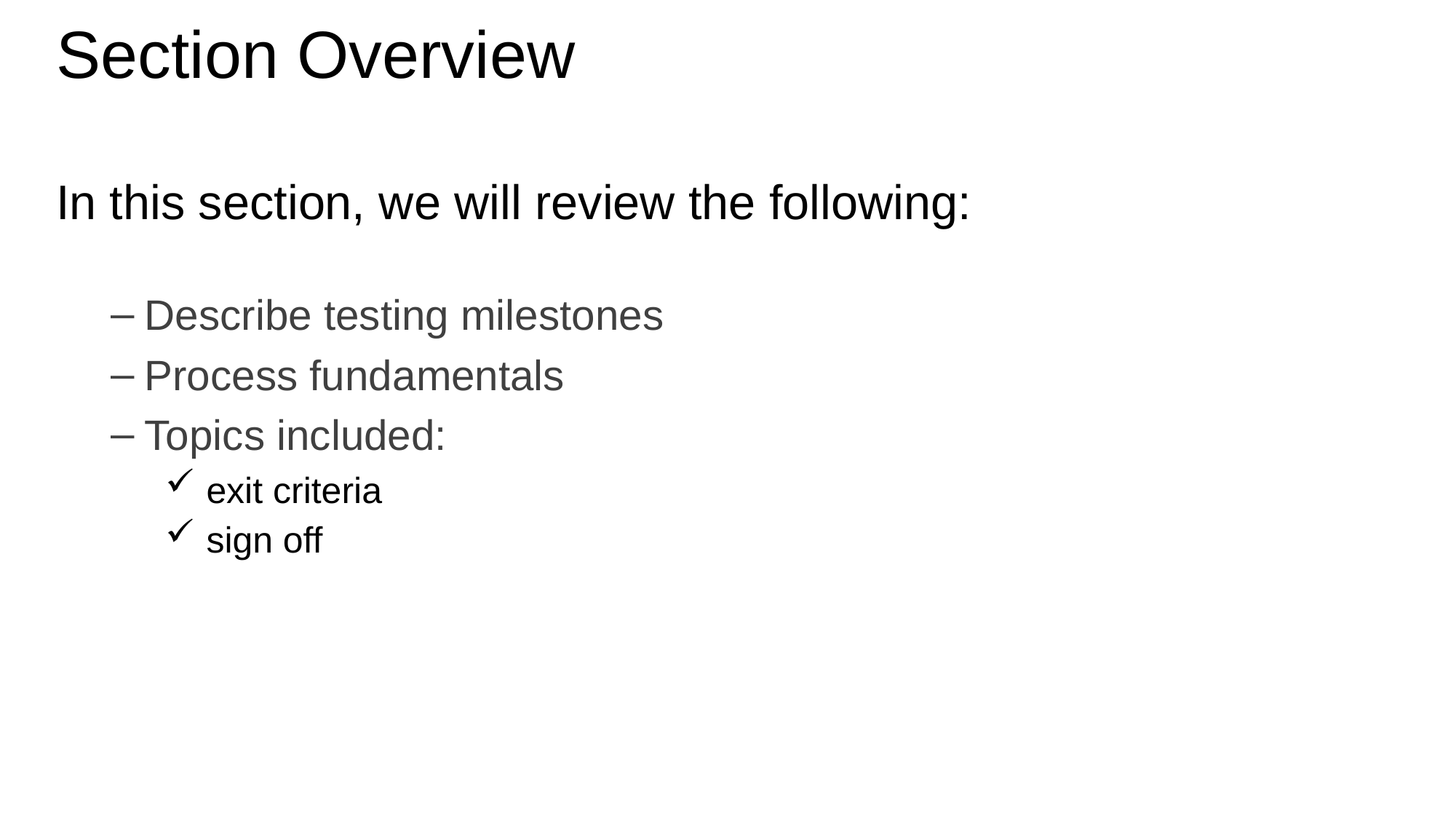

# Section Overview
In this section, we will review the following:

Describe testing milestones
Process fundamentals
Topics included:
exit criteria
sign off